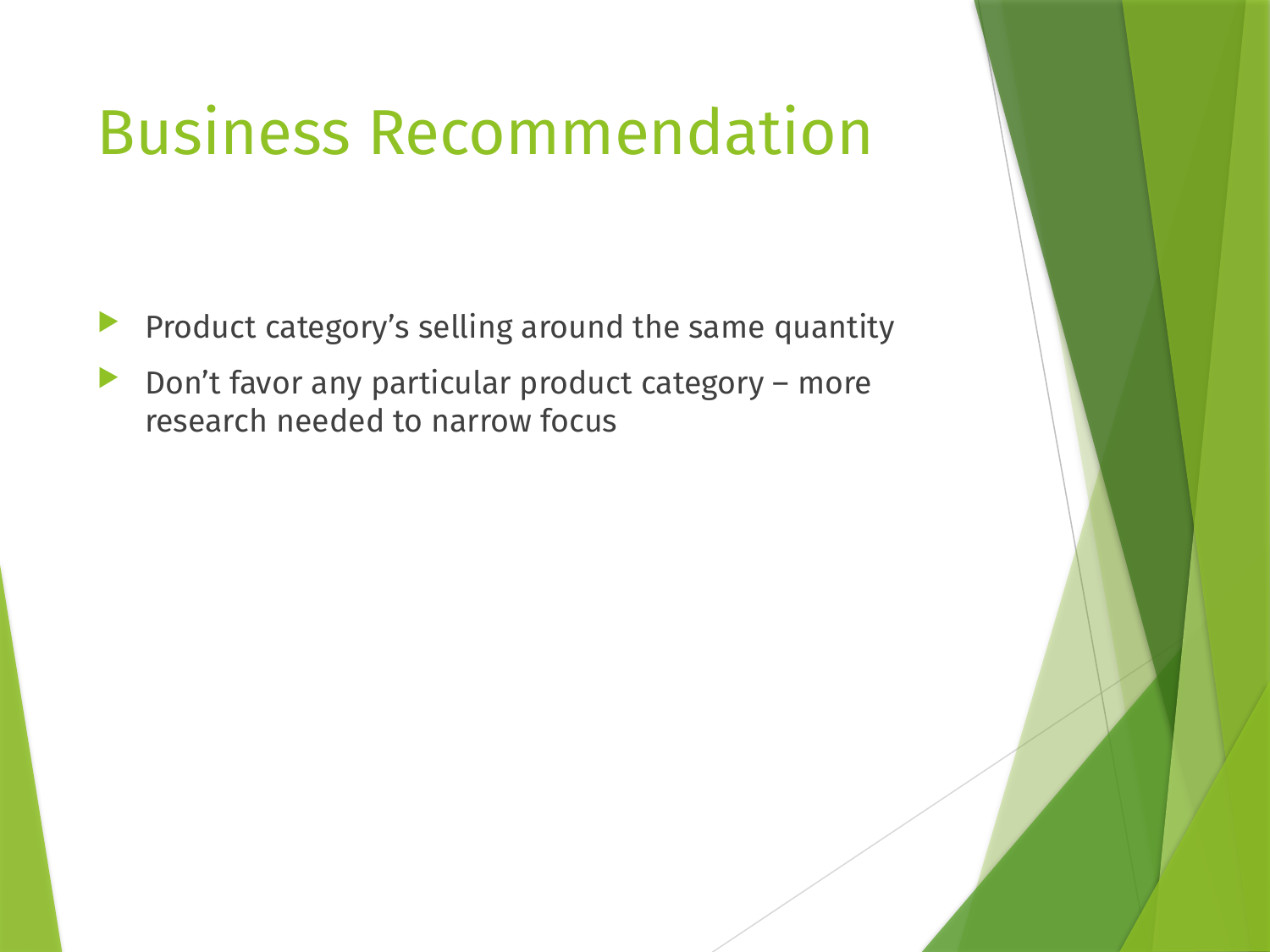

# Business Recommendation
Product category’s selling around the same quantity
Don’t favor any particular product category – more research needed to narrow focus